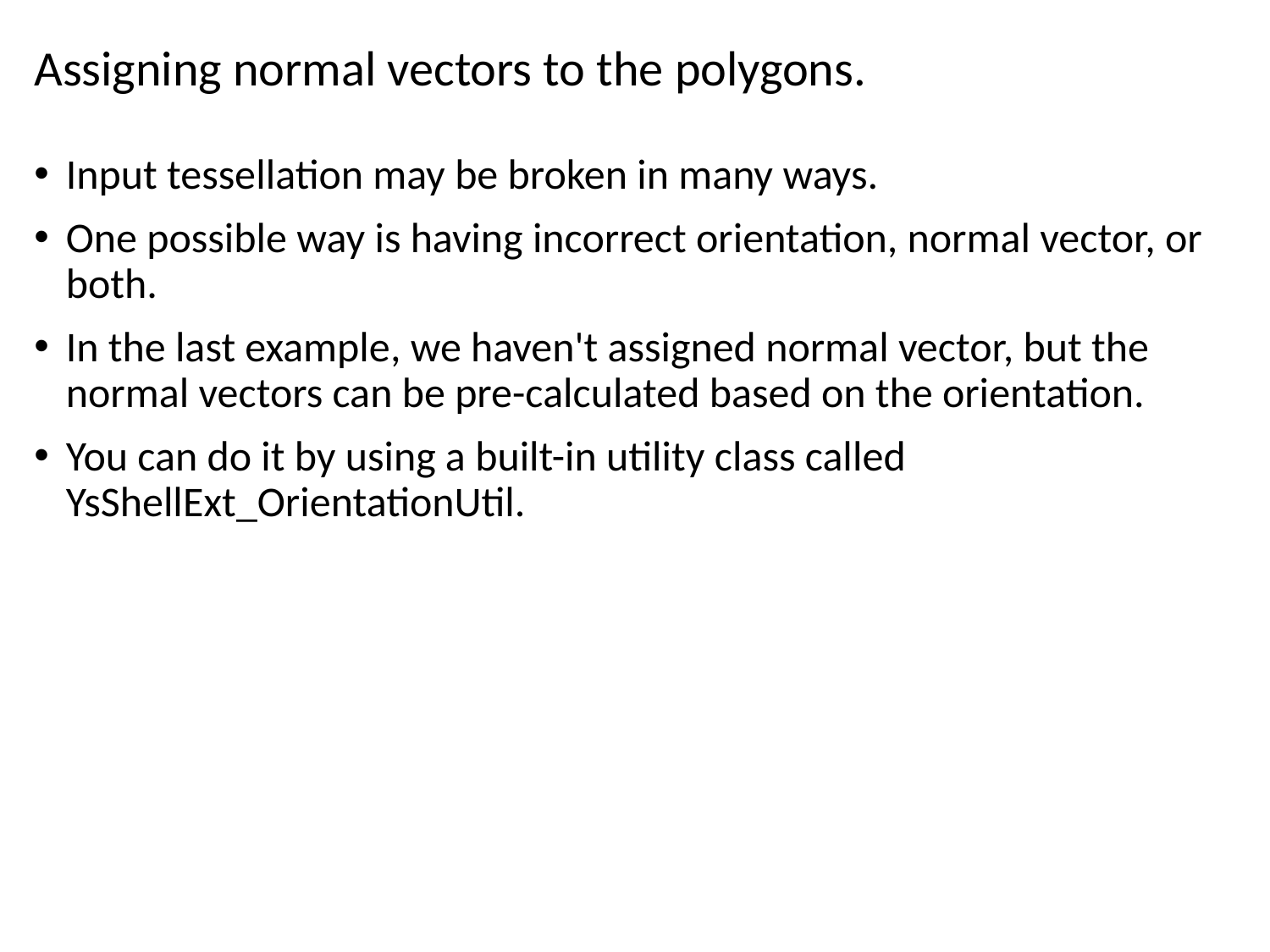

# Assigning normal vectors to the polygons.
Input tessellation may be broken in many ways.
One possible way is having incorrect orientation, normal vector, or both.
In the last example, we haven't assigned normal vector, but the normal vectors can be pre-calculated based on the orientation.
You can do it by using a built-in utility class called YsShellExt_OrientationUtil.